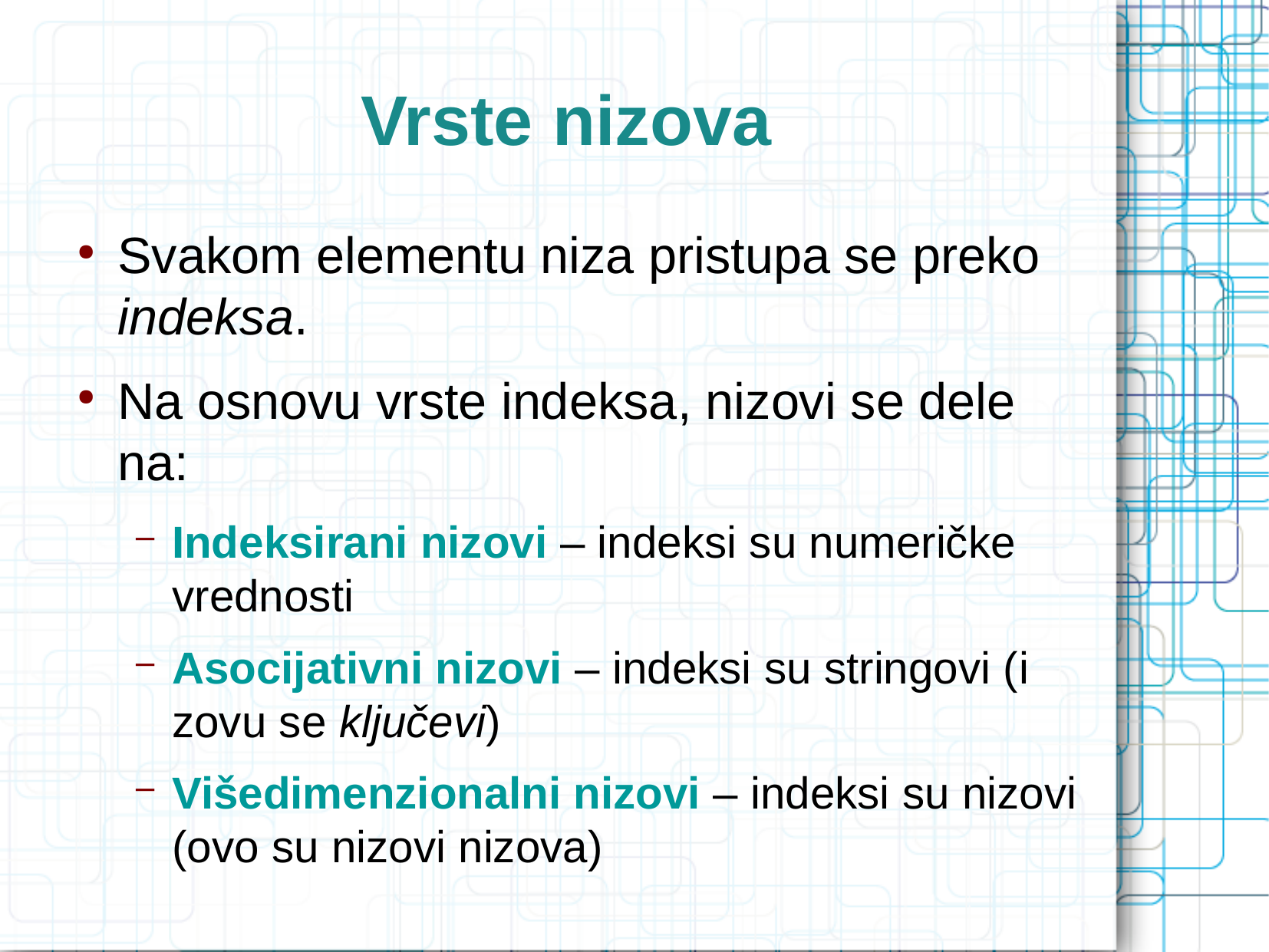

Vrste nizova
Svakom elementu niza pristupa se preko indeksa.
Na osnovu vrste indeksa, nizovi se dele na:
Indeksirani nizovi – indeksi su numeričke vrednosti
Asocijativni nizovi – indeksi su stringovi (i zovu se ključevi)
Višedimenzionalni nizovi – indeksi su nizovi (ovo su nizovi nizova)